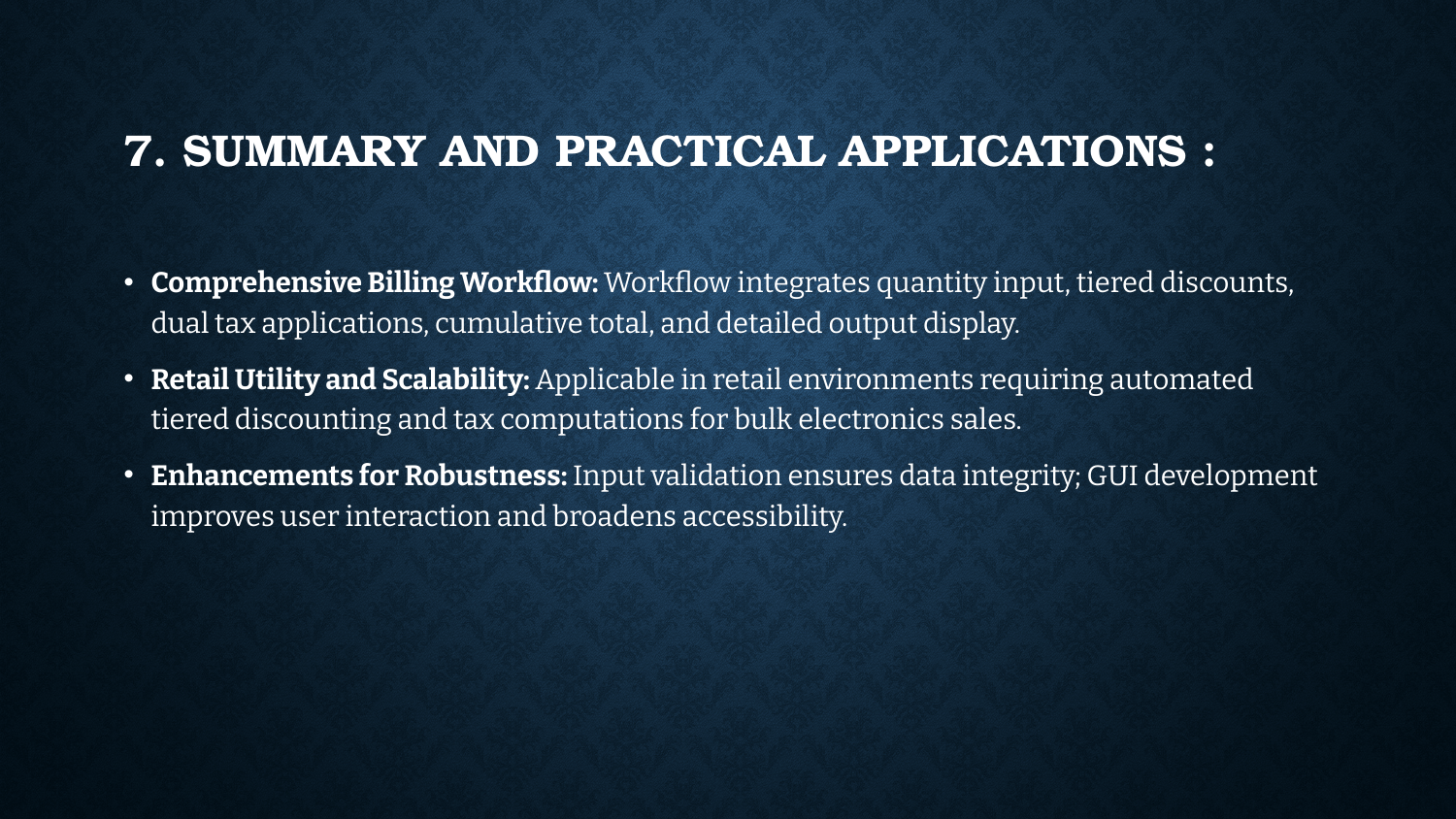

# 7. Summary and Practical Applications :
Comprehensive Billing Workflow: Workflow integrates quantity input, tiered discounts, dual tax applications, cumulative total, and detailed output display.
Retail Utility and Scalability: Applicable in retail environments requiring automated tiered discounting and tax computations for bulk electronics sales.
Enhancements for Robustness: Input validation ensures data integrity; GUI development improves user interaction and broadens accessibility.